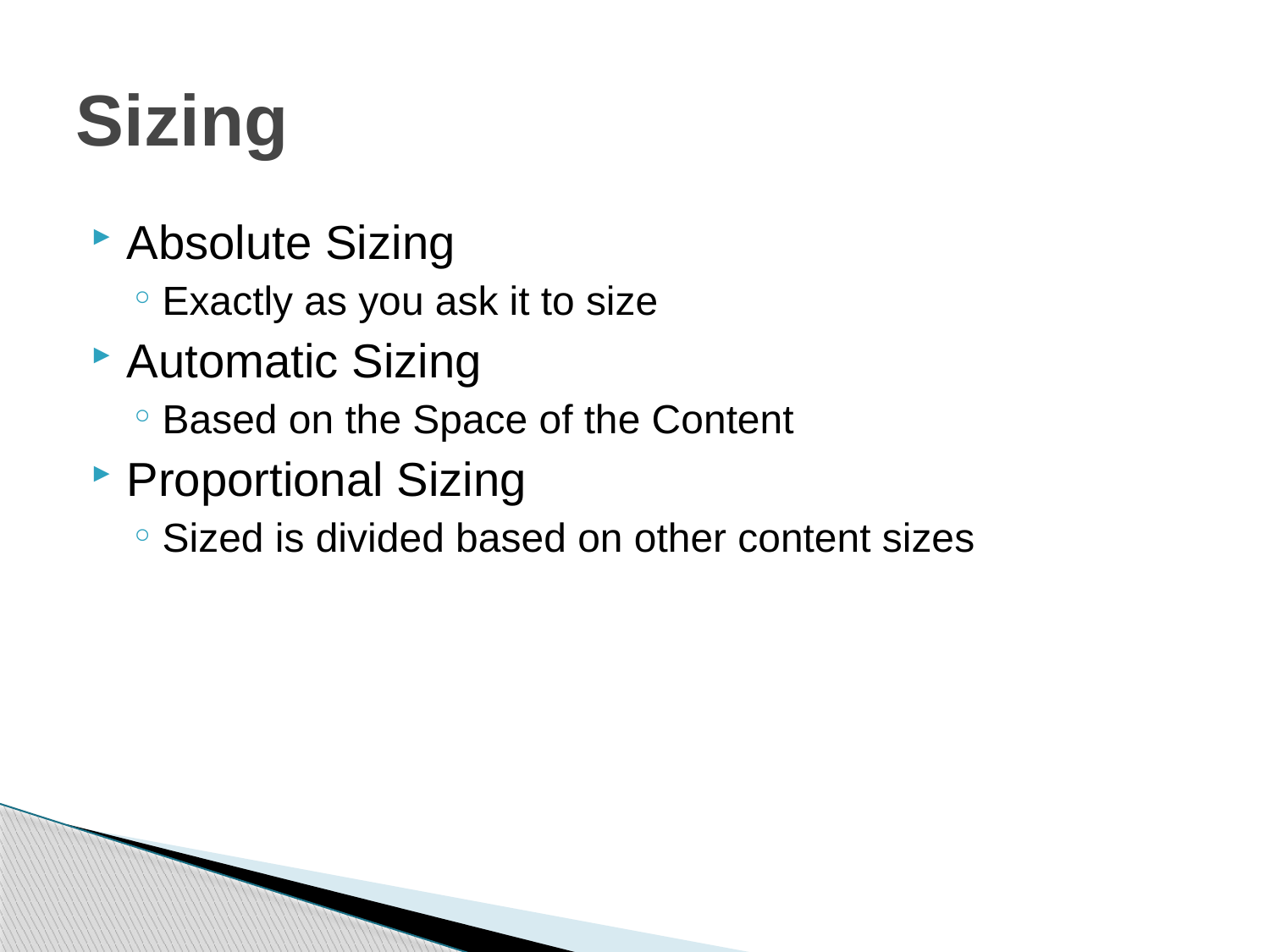

# Sizing
Absolute Sizing
Exactly as you ask it to size
Automatic Sizing
Based on the Space of the Content
Proportional Sizing
Sized is divided based on other content sizes